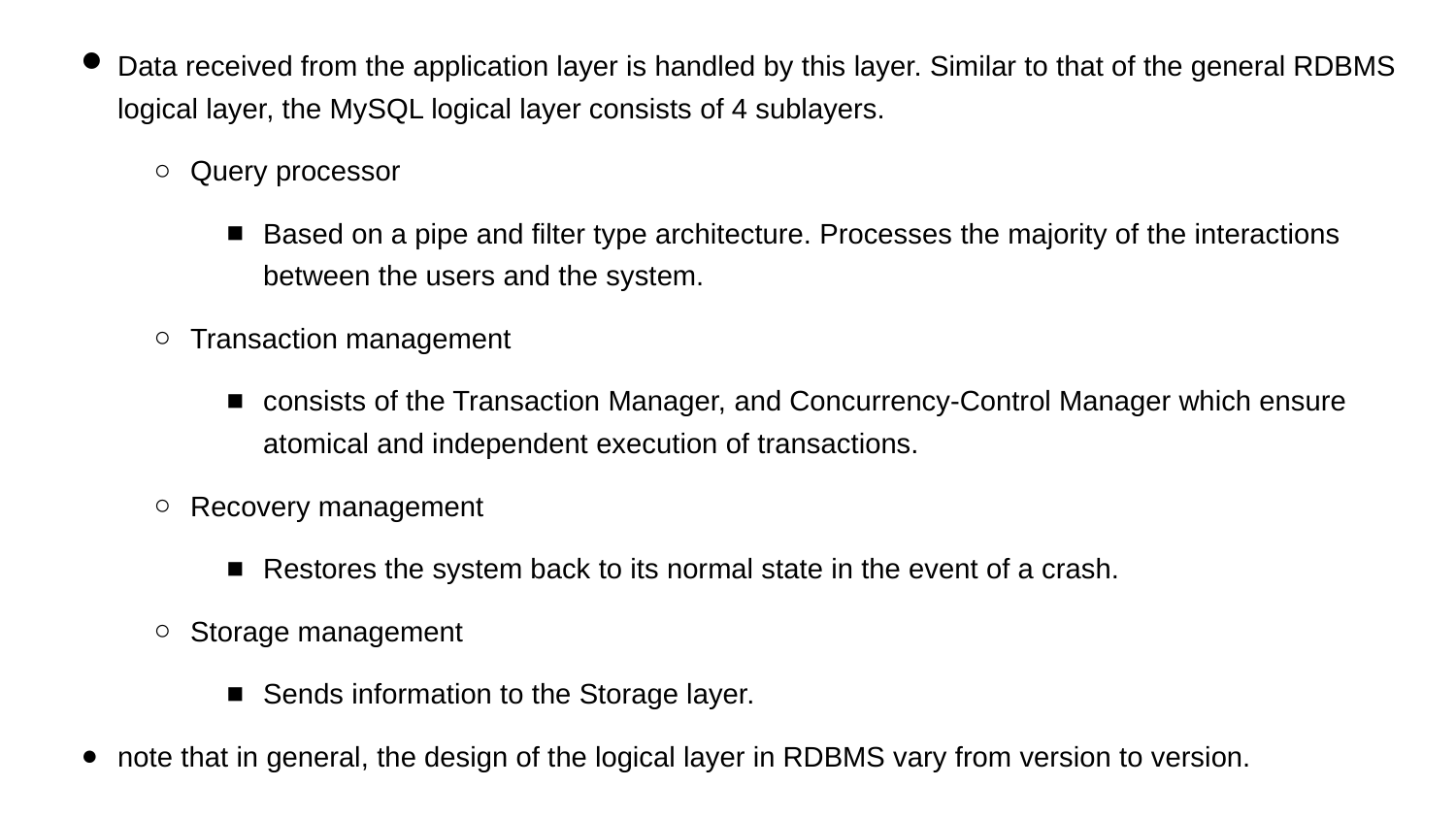

Data received from the application layer is handled by this layer. Similar to that of the general RDBMS logical layer, the MySQL logical layer consists of 4 sublayers.
Query processor
Based on a pipe and filter type architecture. Processes the majority of the interactions between the users and the system.
Transaction management
consists of the Transaction Manager, and Concurrency-Control Manager which ensure atomical and independent execution of transactions.
Recovery management
Restores the system back to its normal state in the event of a crash.
Storage management
Sends information to the Storage layer.
note that in general, the design of the logical layer in RDBMS vary from version to version.